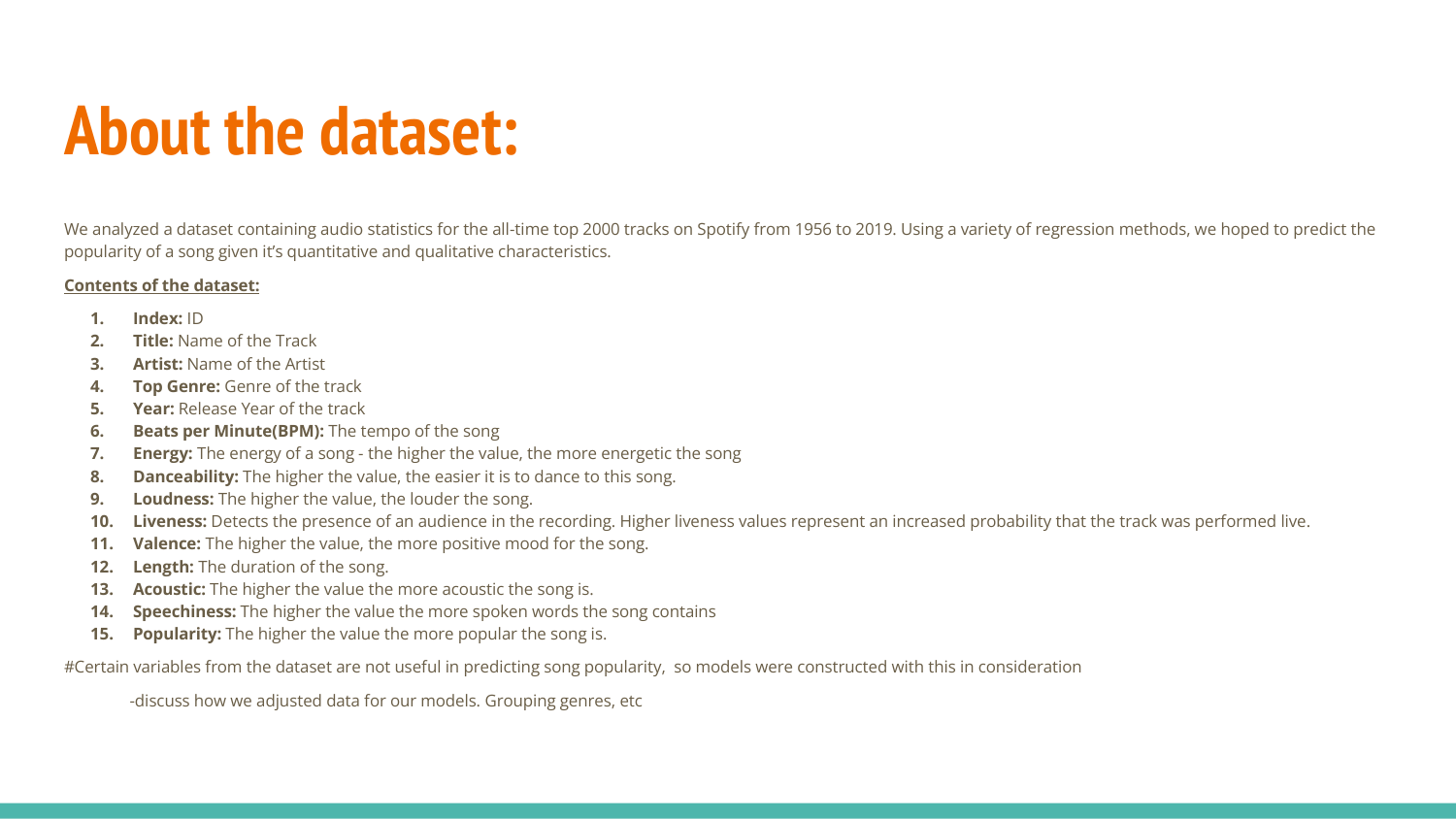

# About the dataset:
We analyzed a dataset containing audio statistics for the all-time top 2000 tracks on Spotify from 1956 to 2019. Using a variety of regression methods, we hoped to predict the popularity of a song given it’s quantitative and qualitative characteristics.
Contents of the dataset:
Index: ID
Title: Name of the Track
Artist: Name of the Artist
Top Genre: Genre of the track
Year: Release Year of the track
Beats per Minute(BPM): The tempo of the song
Energy: The energy of a song - the higher the value, the more energetic the song
Danceability: The higher the value, the easier it is to dance to this song.
Loudness: The higher the value, the louder the song.
Liveness: Detects the presence of an audience in the recording. Higher liveness values represent an increased probability that the track was performed live.
Valence: The higher the value, the more positive mood for the song.
Length: The duration of the song.
Acoustic: The higher the value the more acoustic the song is.
Speechiness: The higher the value the more spoken words the song contains
Popularity: The higher the value the more popular the song is.
#Certain variables from the dataset are not useful in predicting song popularity,  so models were constructed with this in consideration
	-discuss how we adjusted data for our models. Grouping genres, etc